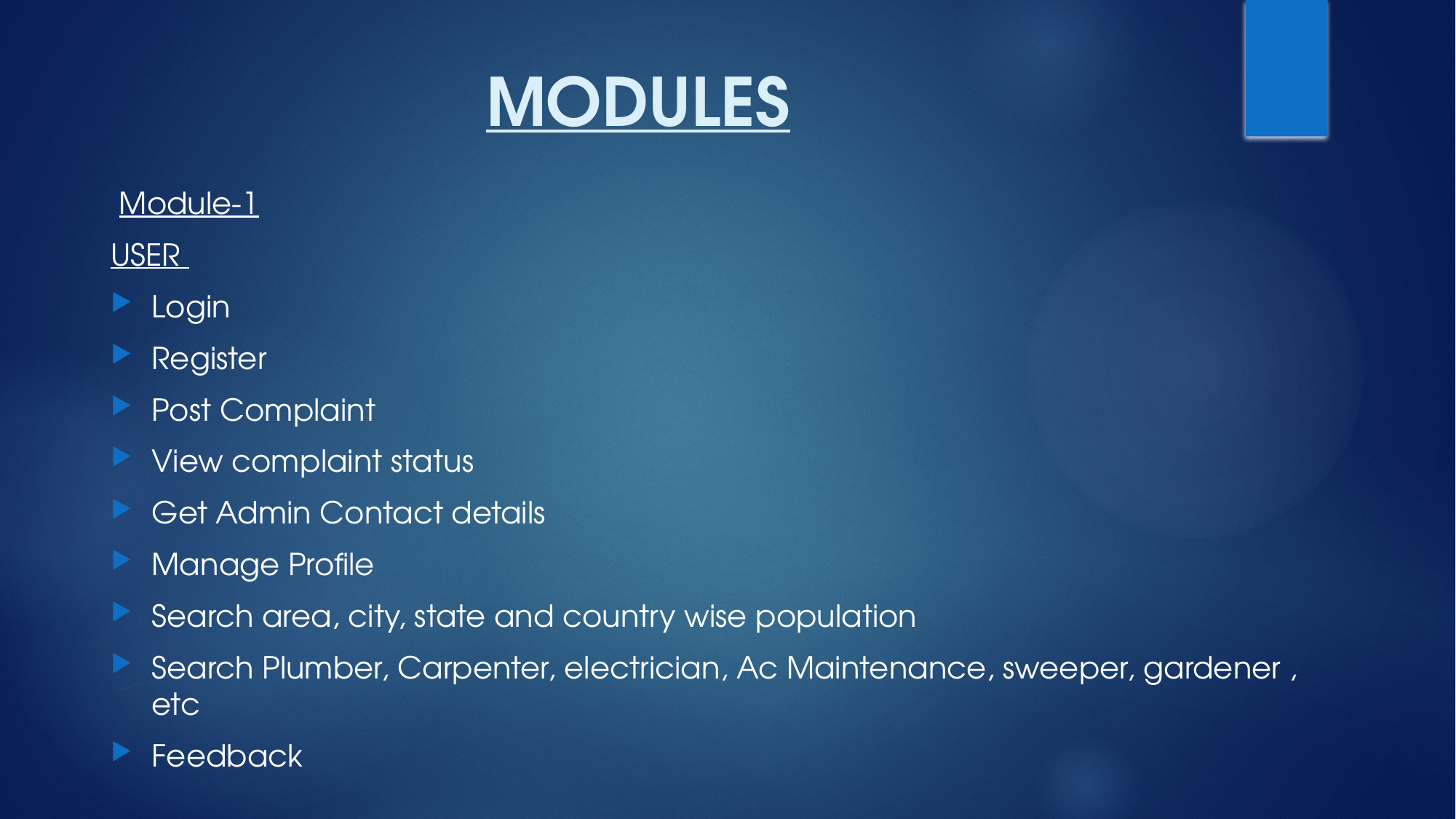

# MODULES
 Module-1
USER
Login
Register
Post Complaint
View complaint status
Get Admin Contact details
Manage Profile
Search area, city, state and country wise population
Search Plumber, Carpenter, electrician, Ac Maintenance, sweeper, gardener , etc
Feedback